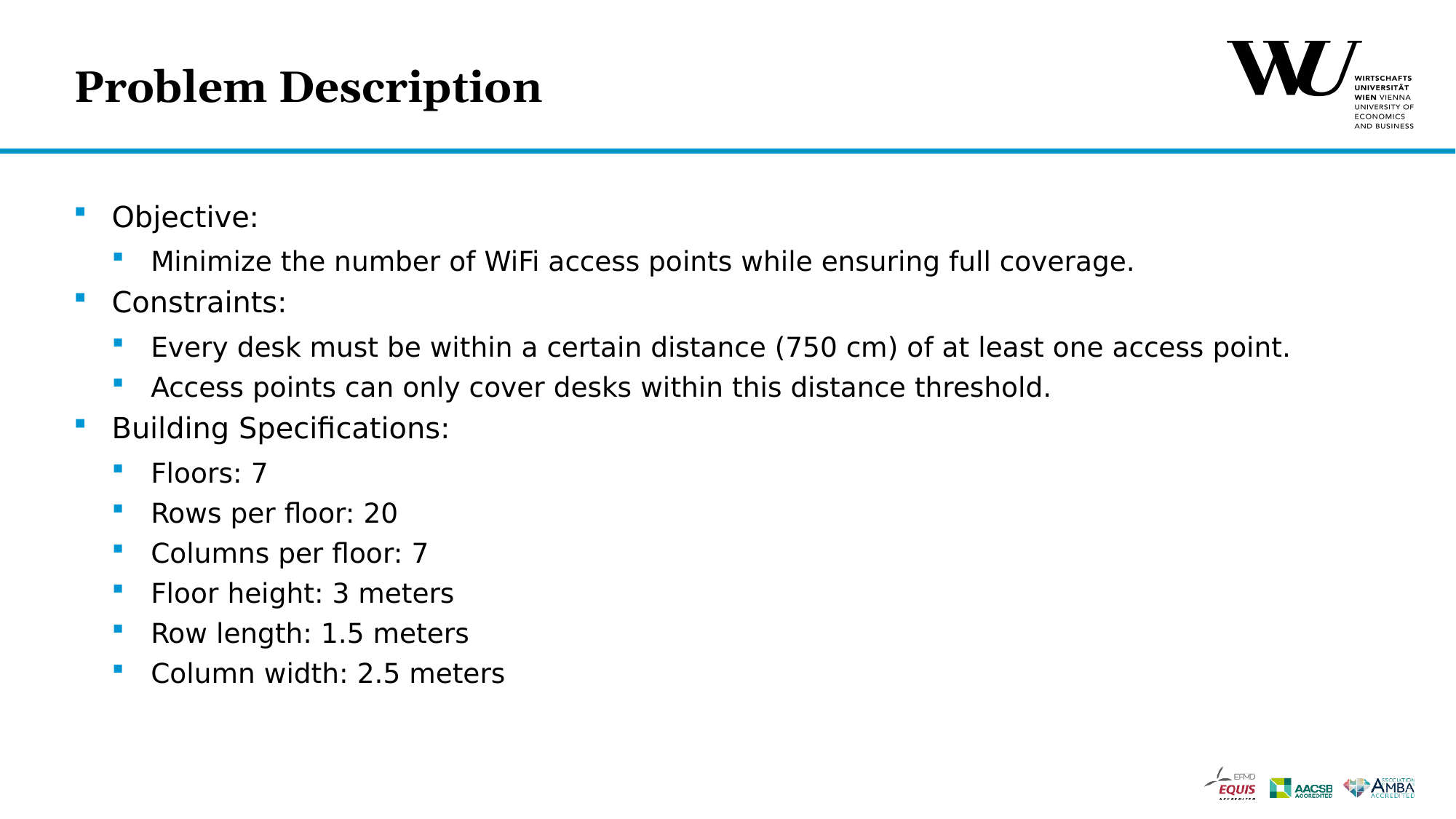

# Problem Description
Objective:
Minimize the number of WiFi access points while ensuring full coverage.
Constraints:
Every desk must be within a certain distance (750 cm) of at least one access point.
Access points can only cover desks within this distance threshold.
Building Specifications:
Floors: 7
Rows per floor: 20
Columns per floor: 7
Floor height: 3 meters
Row length: 1.5 meters
Column width: 2.5 meters